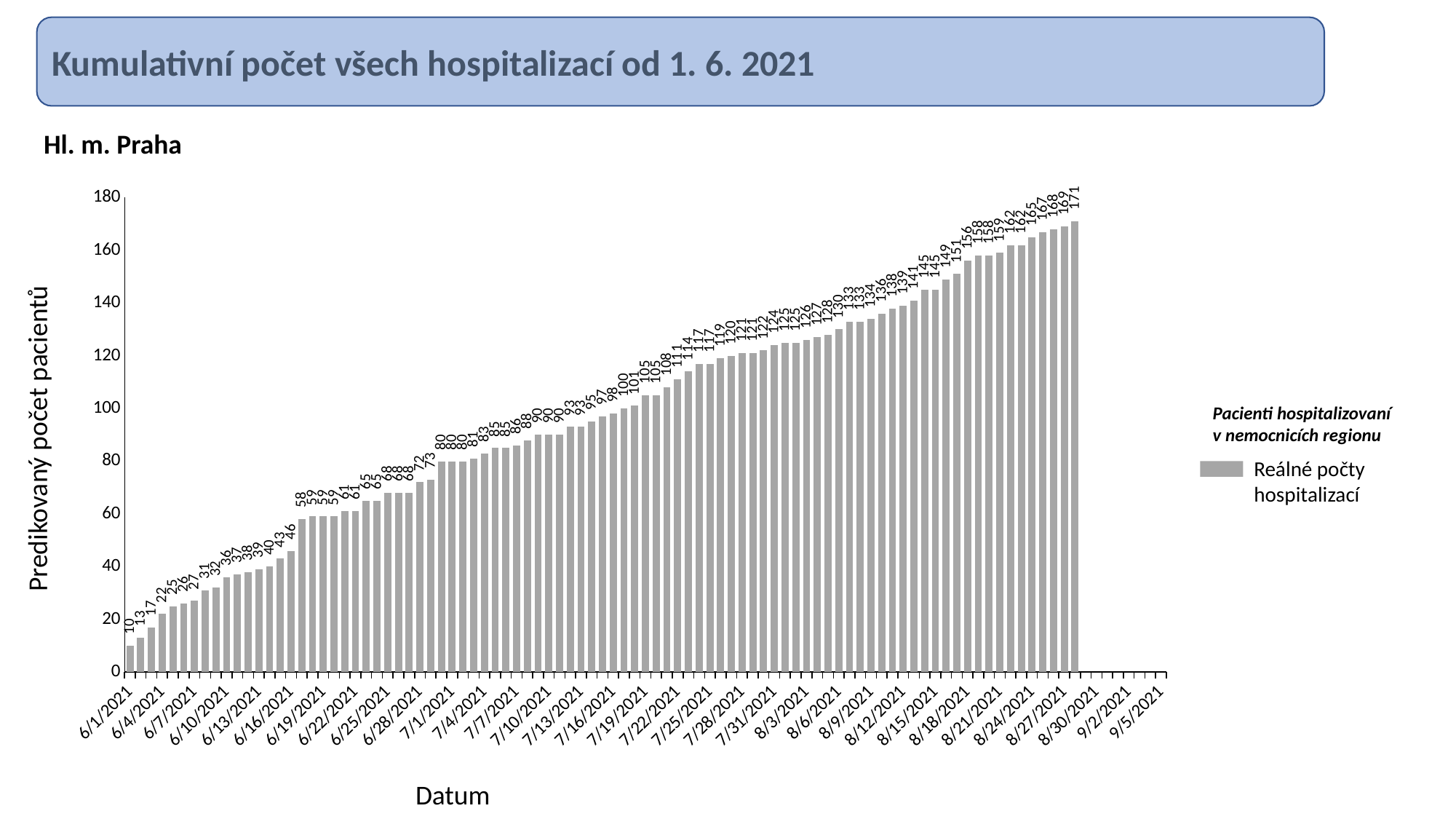

Kumulativní počet všech hospitalizací od 1. 6. 2021
Hl. m. Praha
|  |
| --- |

### Chart

| Category |  |  |  |
|---|---|---|---|
| 44348 | 10.0 | None | None |
| 44349 | 13.0 | None | None |
| 44350 | 17.0 | None | None |
| 44351 | 22.0 | None | None |
| 44352 | 25.0 | None | None |
| 44353 | 26.0 | None | None |
| 44354 | 27.0 | None | None |
| 44355 | 31.0 | None | None |
| 44356 | 32.0 | None | None |
| 44357 | 36.0 | None | None |
| 44358 | 37.0 | None | None |
| 44359 | 38.0 | None | None |
| 44360 | 39.0 | None | None |
| 44361 | 40.0 | None | None |
| 44362 | 43.0 | None | None |
| 44363 | 46.0 | None | None |
| 44364 | 58.0 | None | None |
| 44365 | 59.0 | None | None |
| 44366 | 59.0 | None | None |
| 44367 | 59.0 | None | None |
| 44368 | 61.0 | None | None |
| 44369 | 61.0 | None | None |
| 44370 | 65.0 | None | None |
| 44371 | 65.0 | None | None |
| 44372 | 68.0 | None | None |
| 44373 | 68.0 | None | None |
| 44374 | 68.0 | None | None |
| 44375 | 72.0 | None | None |
| 44376 | 73.0 | None | None |
| 44377 | 80.0 | None | None |
| 44378 | 80.0 | None | None |
| 44379 | 80.0 | None | None |
| 44380 | 81.0 | None | None |
| 44381 | 83.0 | None | None |
| 44382 | 85.0 | None | None |
| 44383 | 85.0 | None | None |
| 44384 | 86.0 | None | None |
| 44385 | 88.0 | None | None |
| 44386 | 90.0 | None | None |
| 44387 | 90.0 | None | None |
| 44388 | 90.0 | None | None |
| 44389 | 93.0 | None | None |
| 44390 | 93.0 | None | None |
| 44391 | 95.0 | None | None |
| 44392 | 97.0 | None | None |
| 44393 | 98.0 | None | None |
| 44394 | 100.0 | None | None |
| 44395 | 101.0 | None | None |
| 44396 | 105.0 | None | None |
| 44397 | 105.0 | None | None |
| 44398 | 108.0 | None | None |
| 44399 | 111.0 | None | None |
| 44400 | 114.0 | None | None |
| 44401 | 117.0 | None | None |
| 44402 | 117.0 | None | None |
| 44403 | 119.0 | None | None |
| 44404 | 120.0 | None | None |
| 44405 | 121.0 | None | None |
| 44406 | 121.0 | None | None |
| 44407 | 122.0 | None | None |
| 44408 | 124.0 | None | None |
| 44409 | 125.0 | None | None |
| 44410 | 125.0 | None | None |
| 44411 | 126.0 | None | None |
| 44412 | 127.0 | None | None |
| 44413 | 128.0 | None | None |
| 44414 | 130.0 | None | None |
| 44415 | 133.0 | None | None |
| 44416 | 133.0 | None | None |
| 44417 | 134.0 | None | None |
| 44418 | 136.0 | None | None |
| 44419 | 138.0 | None | None |
| 44420 | 139.0 | None | None |
| 44421 | 141.0 | None | None |
| 44422 | 145.0 | None | None |
| 44423 | 145.0 | None | None |
| 44424 | 149.0 | None | None |
| 44425 | 151.0 | None | None |
| 44426 | 156.0 | None | None |
| 44427 | 158.0 | None | None |
| 44428 | 158.0 | None | None |
| 44429 | 159.0 | None | None |
| 44430 | 162.0 | None | None |
| 44431 | 162.0 | None | None |
| 44432 | 165.0 | None | None |
| 44433 | 167.0 | None | None |
| 44434 | 168.0 | None | None |
| 44435 | 169.0 | None | None |
| 44436 | 171.0 | None | None |
| 44437 | None | None | None |
| 44438 | None | None | None |
| 44439 | None | None | None |
| 44440 | None | None | None |
| 44441 | None | None | None |
| 44442 | None | None | None |
| 44443 | None | None | None |
| 44444 | None | None | None |
|  | None | None | None |
|  | None | None | None |
|  | None | None | None |
|  | None | None | None |
|  | None | None | None |
|  | None | None | None |
|  | None | None | None |
|  | None | None | None |
|  | None | None | None |
|  | None | None | None |
|  | None | None | None |
|  | None | None | None |
|  | None | None | None |
|  | None | None | None |
|  | None | None | None |
|  | None | None | None |
|  | None | None | None |
|  | None | None | None |
|  | None | None | None |
|  | None | None | None |
|  | None | None | None |
|  | None | None | None |
|  | None | None | None |
|  | None | None | None |
|  | None | None | None |
|  | None | None | None |
|  | None | None | None |
|  | None | None | None |
|  | None | None | None |
|  | None | None | None |
|  | None | None | None |
|  | None | None | None |
|  | None | None | None |
|  | None | None | None |
|  | None | None | None |
|  | None | None | None |
|  | None | None | None |
|  | None | None | None |
|  | None | None | None |
|  | None | None | None |
|  | None | None | None |
|  | None | None | None |
|  | None | None | None |
|  | None | None | None |
|  | None | None | None |
|  | None | None | None |
|  | None | None | None |
|  | None | None | None |
|  | None | None | None |
|  | None | None | None |
|  | None | None | None |
|  | None | None | None |
|  | None | None | None |
|  | None | None | None |
|  | None | None | None |
|  | None | None | None |
|  | None | None | None |
|  | None | None | None |
|  | None | None | None |
|  | None | None | None |
|  | None | None | None |
|  | None | None | None |
|  | None | None | None |
|  | None | None | None |
|  | None | None | None |
|  | None | None | None |
|  | None | None | None |
|  | None | None | None |
|  | None | None | None |
|  | None | None | None |
|  | None | None | None |
|  | None | None | None |
|  | None | None | None |
|  | None | None | None |
|  | None | None | None |
|  | None | None | None |
|  | None | None | None |
|  | None | None | None |
|  | None | None | None |
|  | None | None | None |
|  | None | None | None |
|  | None | None | None |
|  | None | None | None |
|  | None | None | None |
Pacienti hospitalizovaní v nemocnicích regionu
Predikovaný počet pacientů
Reálné počty hospitalizací

Datum